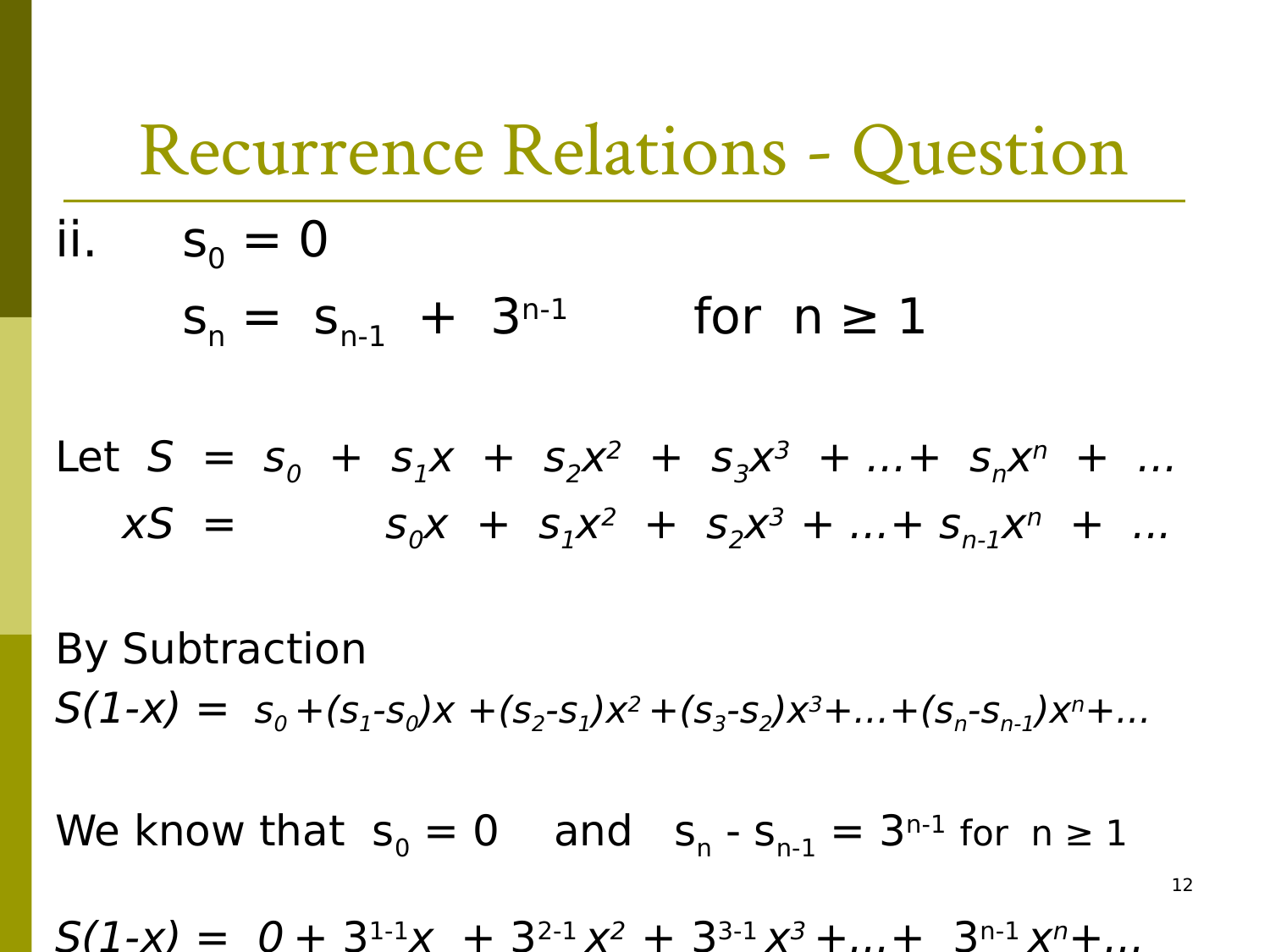

# Recurrence Relations - Question
ii.	s0 = 0
	sn =  sn-1  +  3n-1        for  n ≥ 1

Let  S  =  s0  +  s1x  +  s2x2  +  s3x3  + ...+  snxn  +  ...
     xS  =           s0x  +  s1x2  +  s2x3  + ...+ sn-1xn  +  ...

By Subtraction
S(1-x) =  s0 +(s1-s0)x +(s2-s1)x2 +(s3-s2)x3+...+(sn-sn-1)xn+...

We know that  s0 = 0    and   sn - sn-1 = 3n-1 for  n ≥ 1

S(1-x) =  0 + 31-1x  + 32-1 x2  + 33-1 x3 +...+  3n-1 xn+...
12